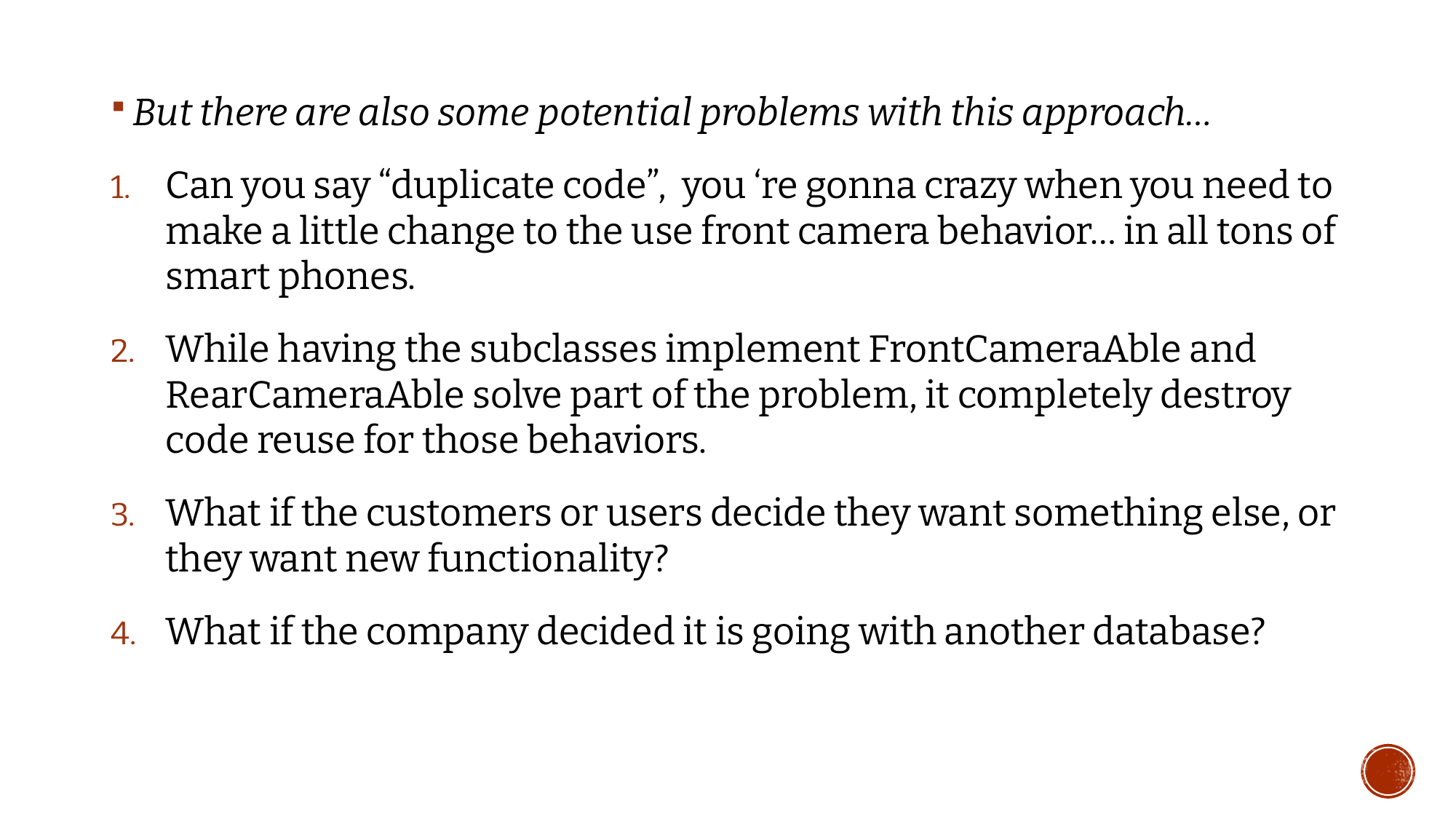

But there are also some potential problems with this approach…
Can you say “duplicate code”,  you ‘re gonna crazy when you need to make a little change to the use front camera behavior… in all tons of smart phones.
While having the subclasses implement FrontCameraAble and RearCameraAble solve part of the problem, it completely destroy code reuse for those behaviors.
What if the customers or users decide they want something else, or they want new functionality?
What if the company decided it is going with another database?